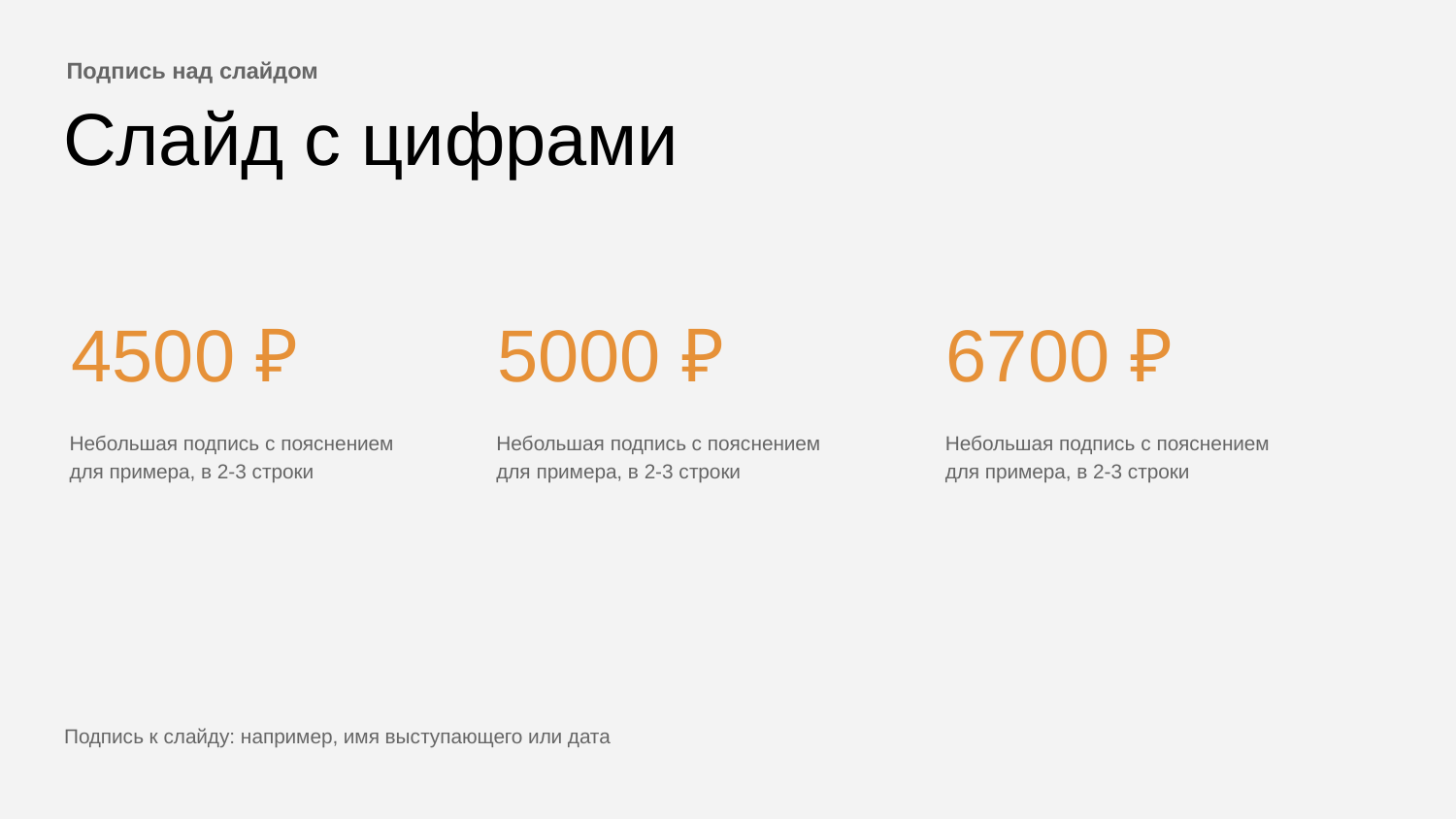

Подпись над слайдом
Слайд с цифрами
# 4500 ₽
5000 ₽
6700 ₽
Небольшая подпись с пояснением для примера, в 2-3 строки
Небольшая подпись с пояснением для примера, в 2-3 строки
Небольшая подпись с пояснением для примера, в 2-3 строки
Подпись к слайду: например, имя выступающего или дата